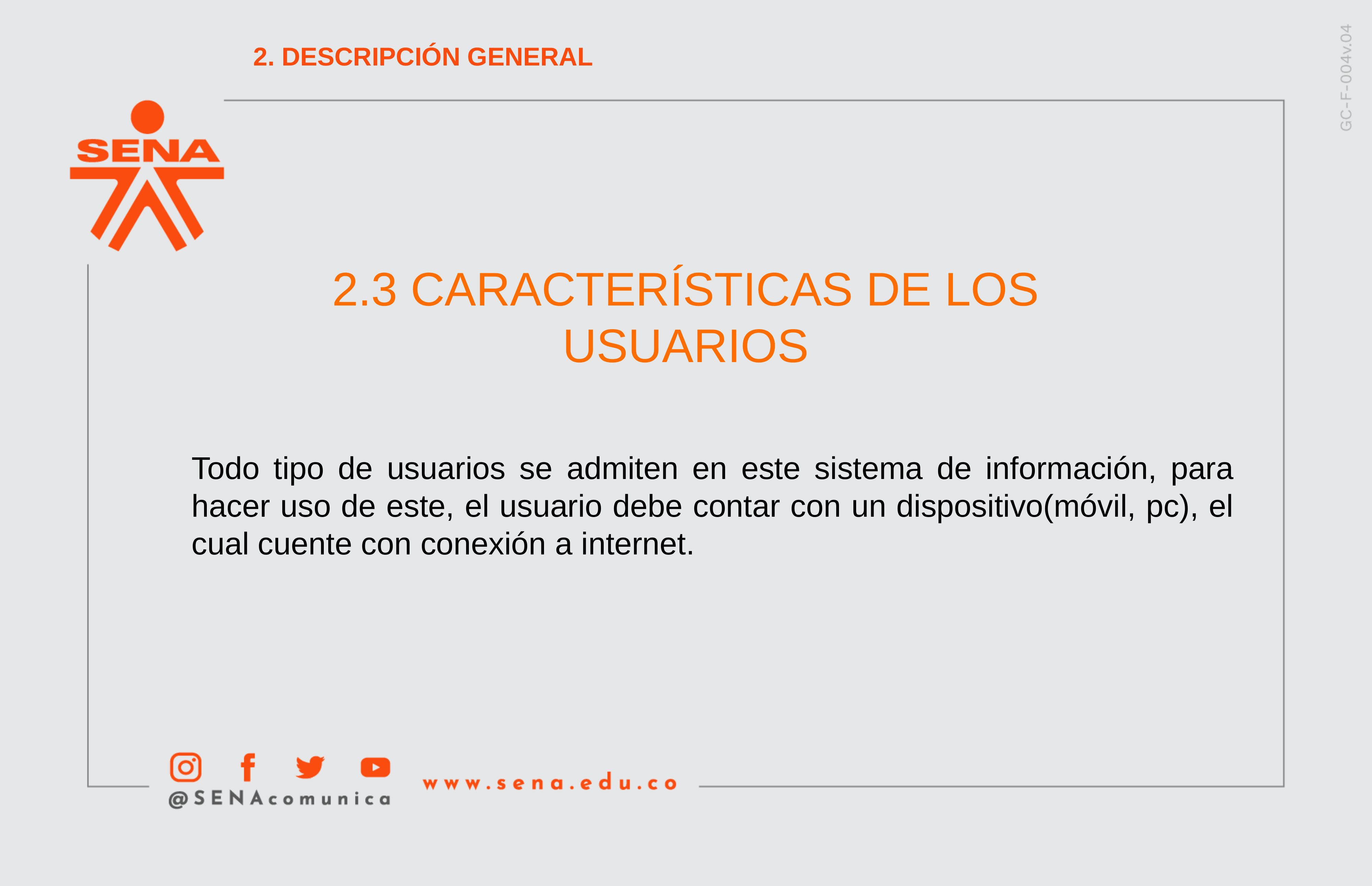

2. DESCRIPCIÓN GENERAL
2.3 CARACTERÍSTICAS DE LOS USUARIOS
Todo tipo de usuarios se admiten en este sistema de información, para hacer uso de este, el usuario debe contar con un dispositivo(móvil, pc), el cual cuente con conexión a internet.